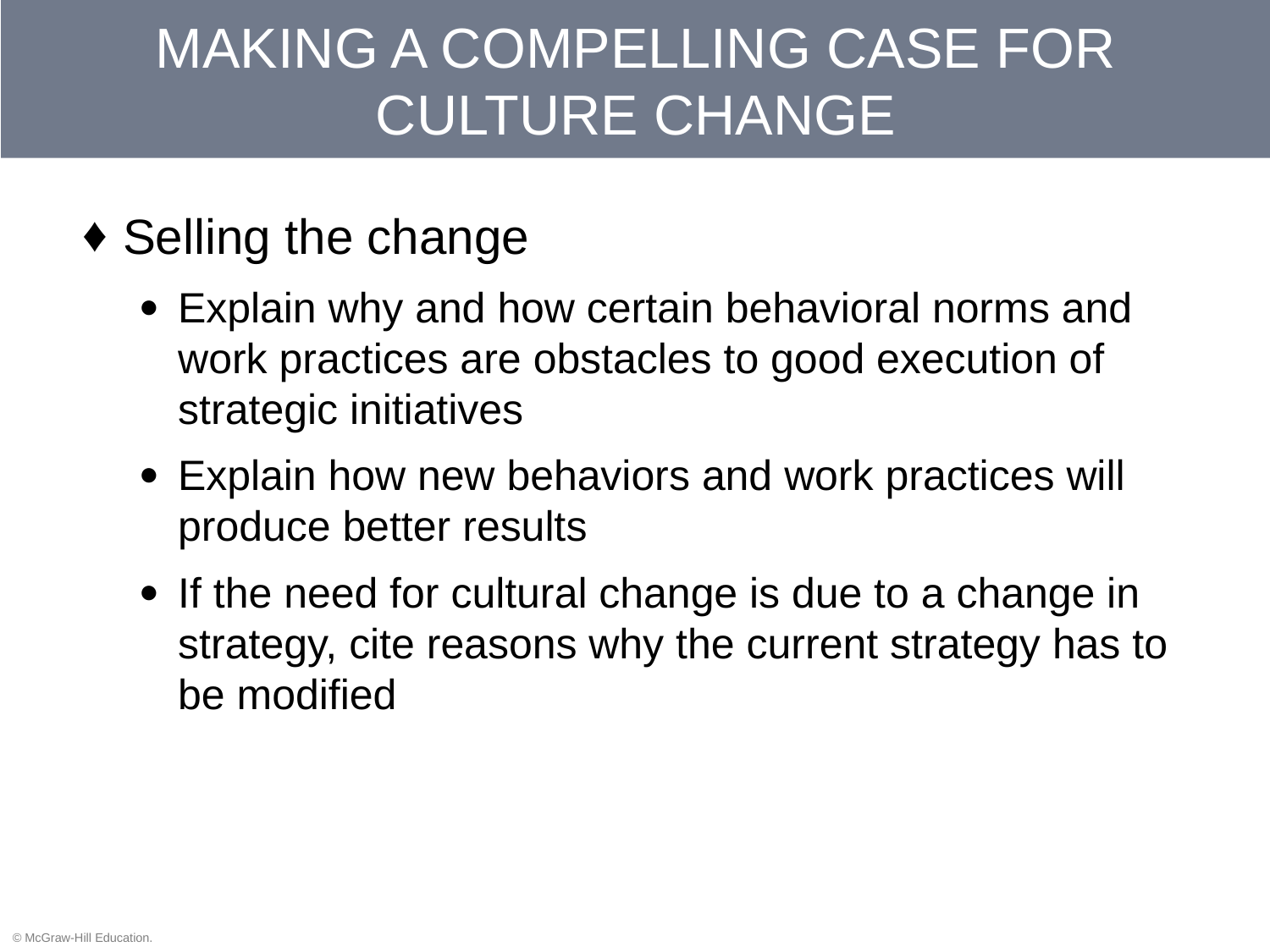

# MAKING A COMPELLING CASE FOR CULTURE CHANGE
Selling the change
Explain why and how certain behavioral norms and work practices are obstacles to good execution of strategic initiatives
Explain how new behaviors and work practices will produce better results
If the need for cultural change is due to a change in strategy, cite reasons why the current strategy has to be modified